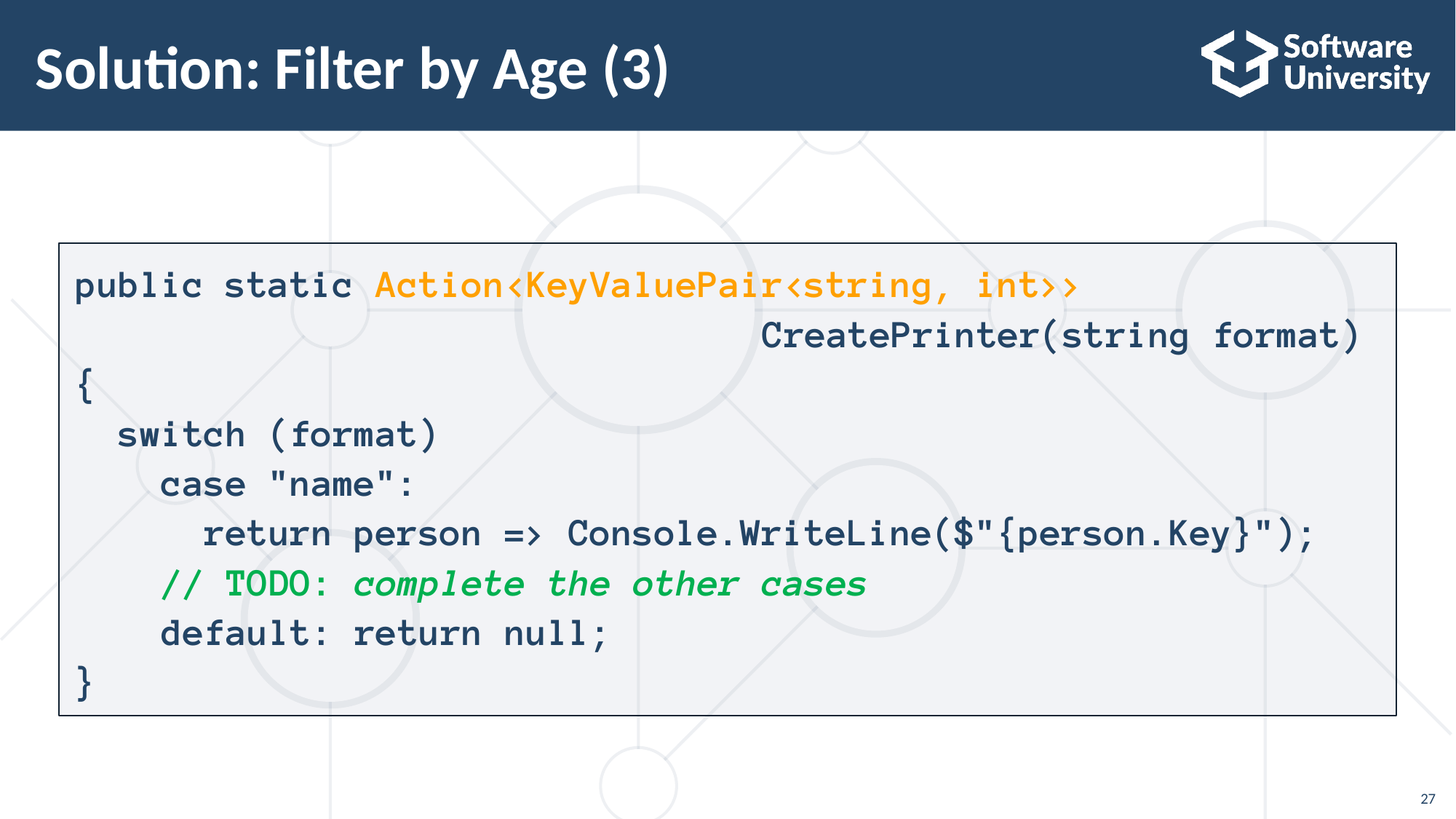

# Solution: Filter by Age (3)
public static Action<KeyValuePair<string, int>>
                                CreatePrinter(string format)
{
  switch (format)
    case "name":
      return person => Console.WriteLine($"{person.Key}");
    // TODO: complete the other cases
    default: return null;
}
27